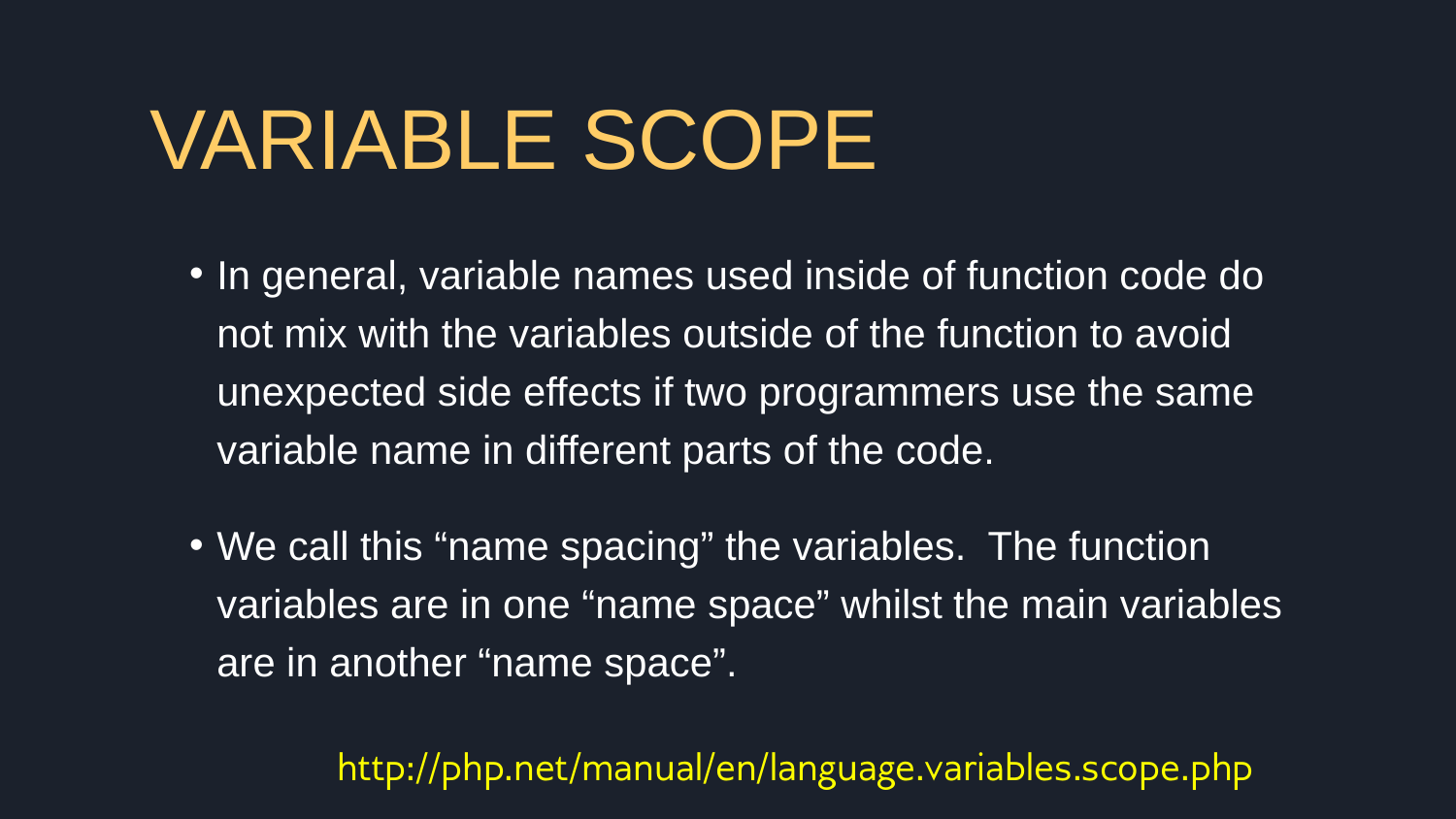

# VARIABLE SCOPE
In general, variable names used inside of function code do not mix with the variables outside of the function to avoid unexpected side effects if two programmers use the same variable name in different parts of the code.
We call this “name spacing” the variables.  The function variables are in one “name space” whilst the main variables are in another “name space”.
http://php.net/manual/en/language.variables.scope.php